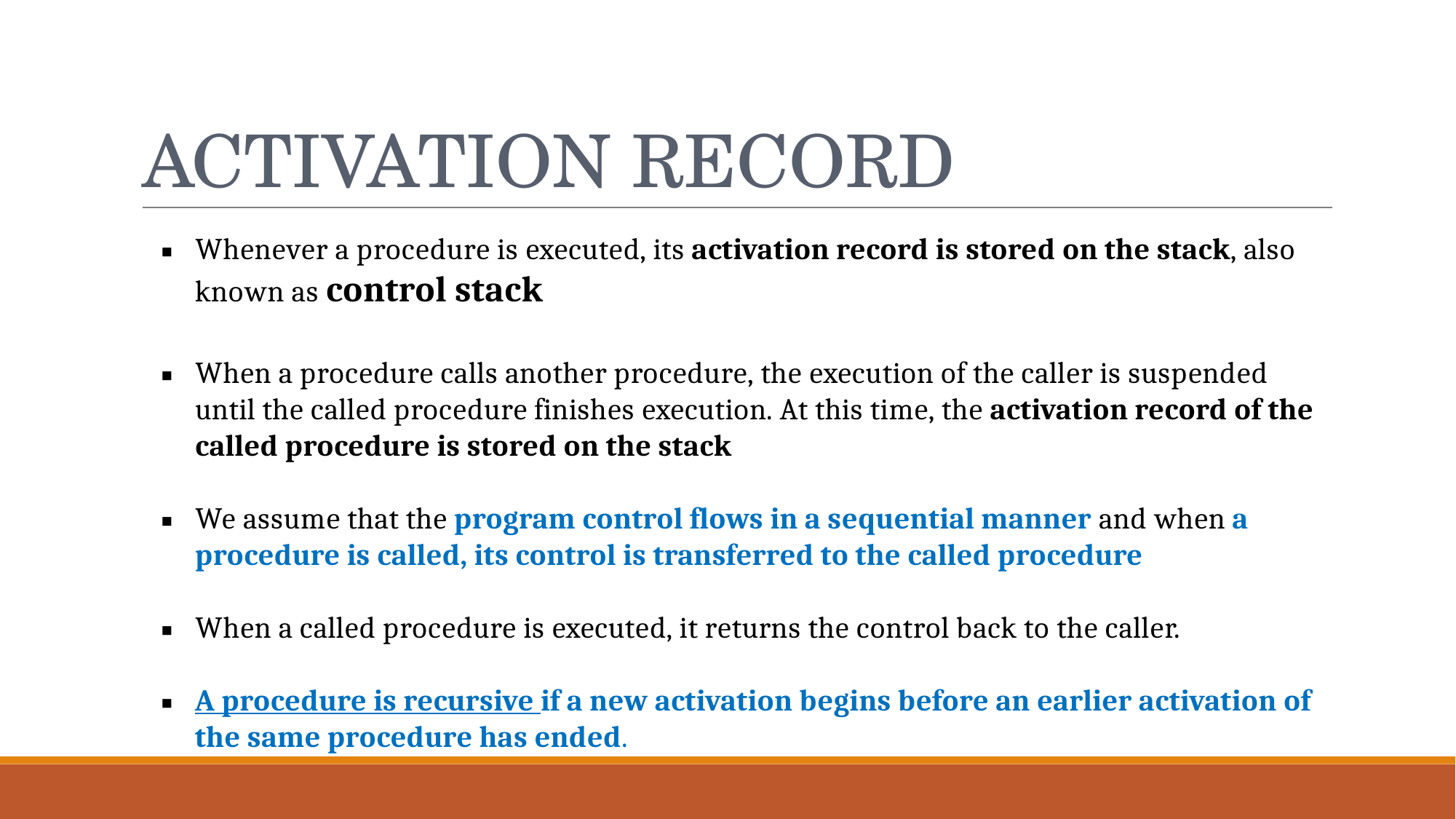

Activation Record
Whenever a procedure is executed, its activation record is stored on the stack, also known as control stack

When a procedure calls another procedure, the execution of the caller is suspended until the called procedure finishes execution. At this time, the activation record of the called procedure is stored on the stack

We assume that the program control flows in a sequential manner and when a procedure is called, its control is transferred to the called procedure

When a called procedure is executed, it returns the control back to the caller.

A procedure is recursive if a new activation begins before an earlier activation of the same procedure has ended.